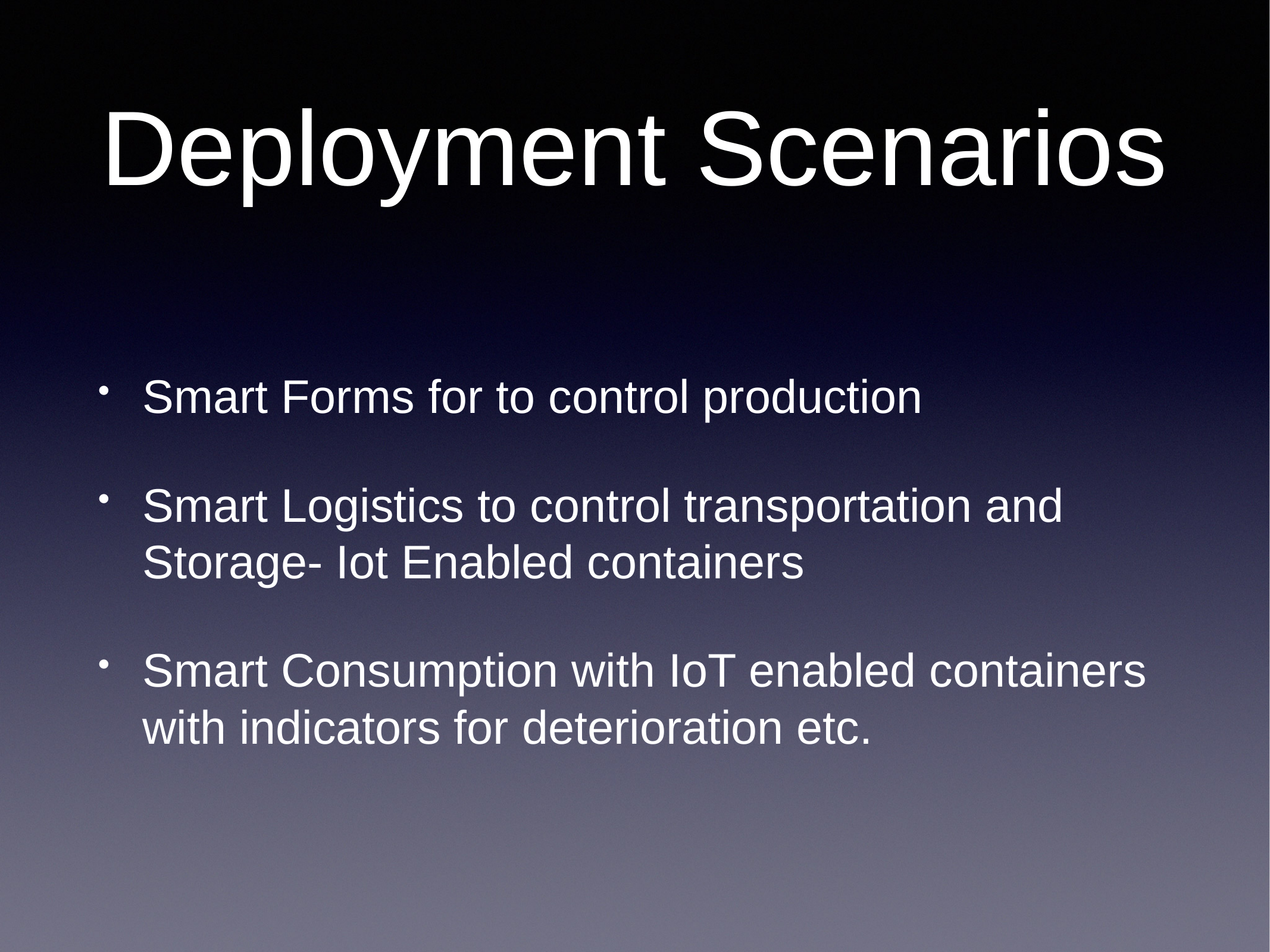

# Deployment Scenarios
Smart Forms for to control production
Smart Logistics to control transportation and Storage- Iot Enabled containers
Smart Consumption with IoT enabled containers with indicators for deterioration etc.